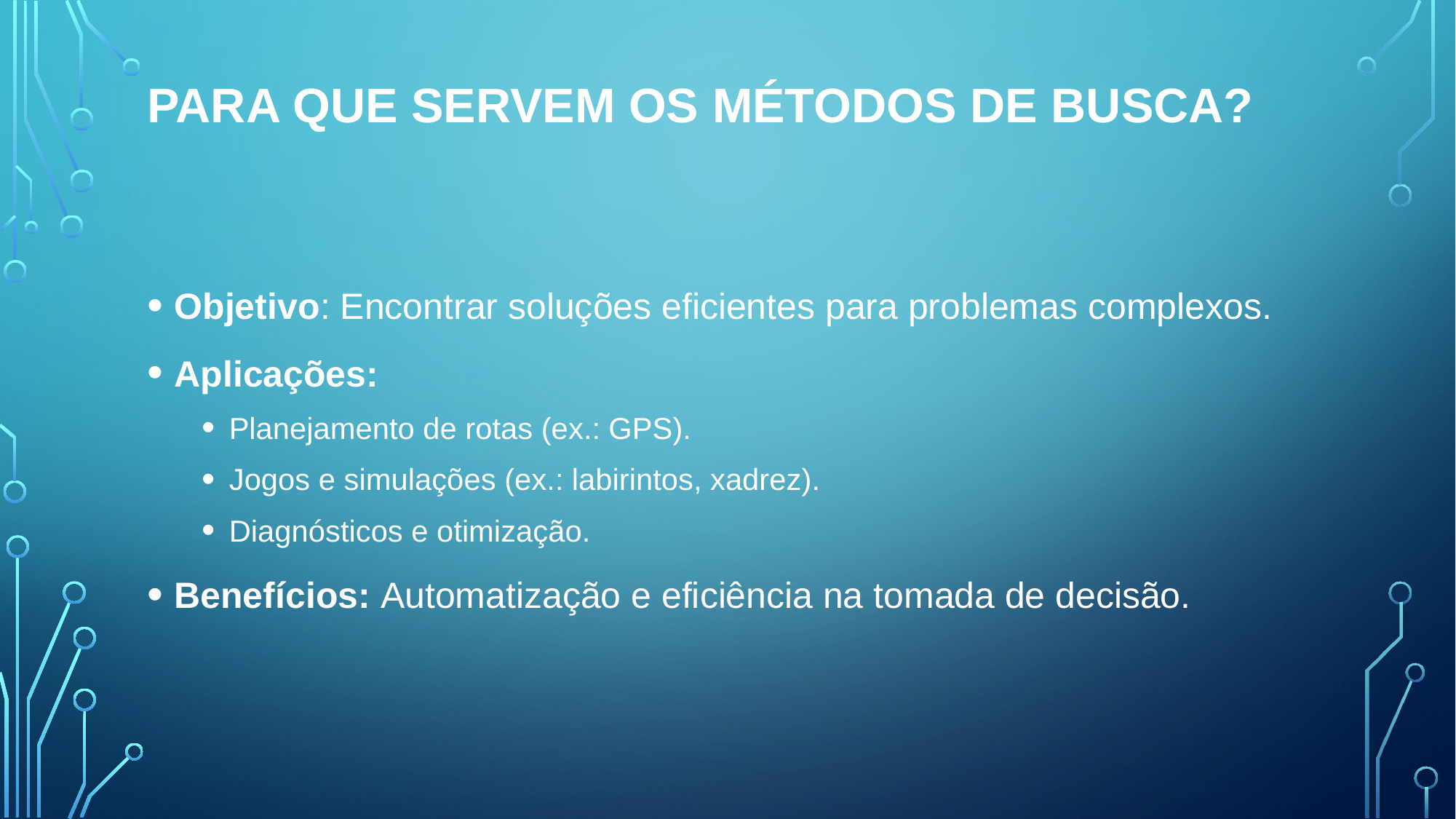

# Para que servem os Métodos de Busca?
Objetivo: Encontrar soluções eficientes para problemas complexos.
Aplicações:
Planejamento de rotas (ex.: GPS).
Jogos e simulações (ex.: labirintos, xadrez).
Diagnósticos e otimização.
Benefícios: Automatização e eficiência na tomada de decisão.